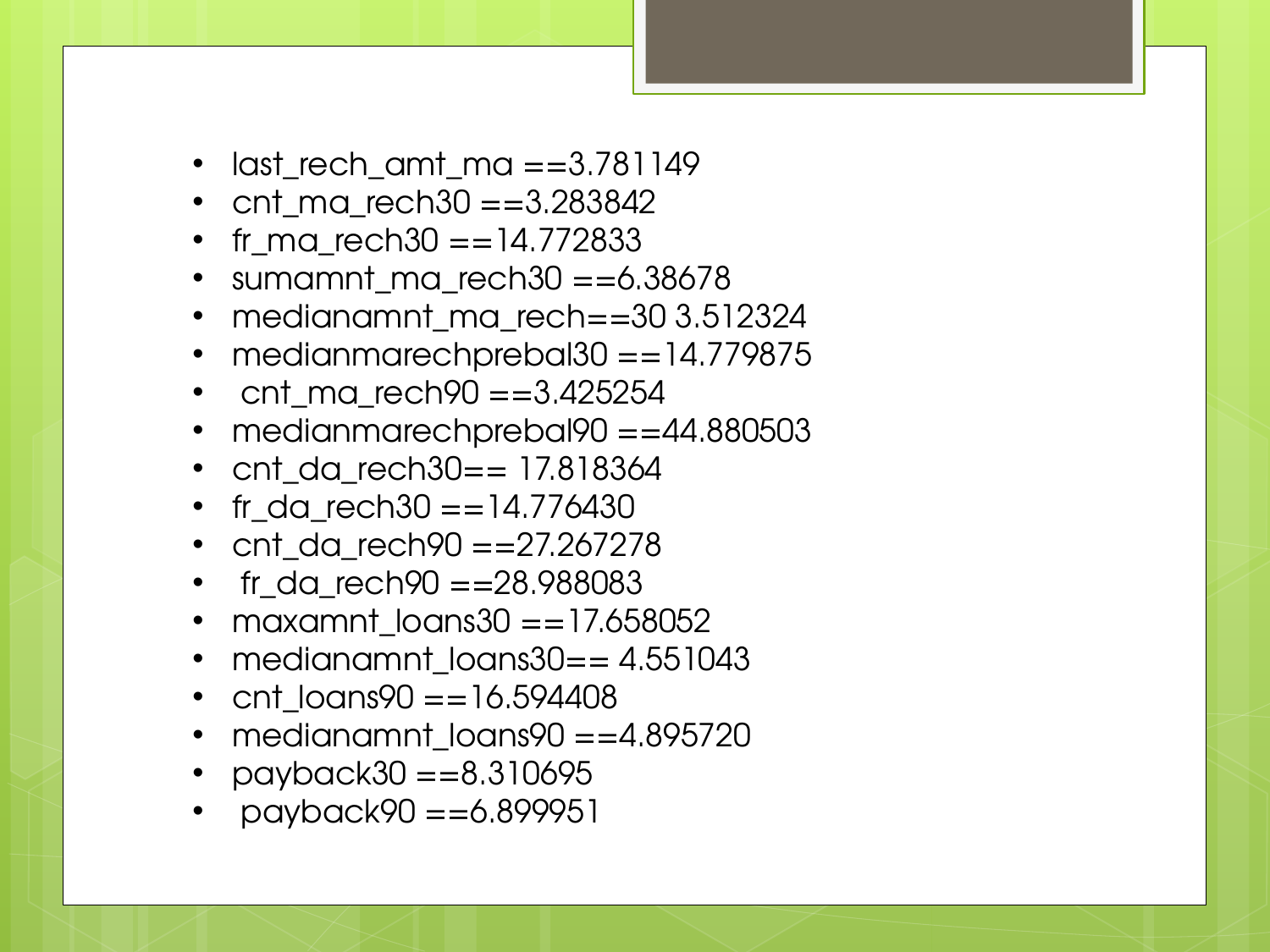

last_rech_amt_ma ==3.781149
cnt_ma_rech30 ==3.283842
fr_ma_rech30 ==14.772833
sumamnt_ma_rech30 ==6.38678
medianamnt_ma_rech==30 3.512324
medianmarechprebal30 ==14.779875
 cnt_ma_rech90 ==3.425254
medianmarechprebal90 ==44.880503
cnt_da_rech30== 17.818364
fr_da_rech30 ==14.776430
cnt_da_rech90 ==27.267278
 fr_da_rech90 ==28.988083
maxamnt_loans30 ==17.658052
medianamnt_loans30== 4.551043
cnt_loans90 ==16.594408
medianamnt_loans90 ==4.895720
payback30 ==8.310695
 payback90 ==6.899951